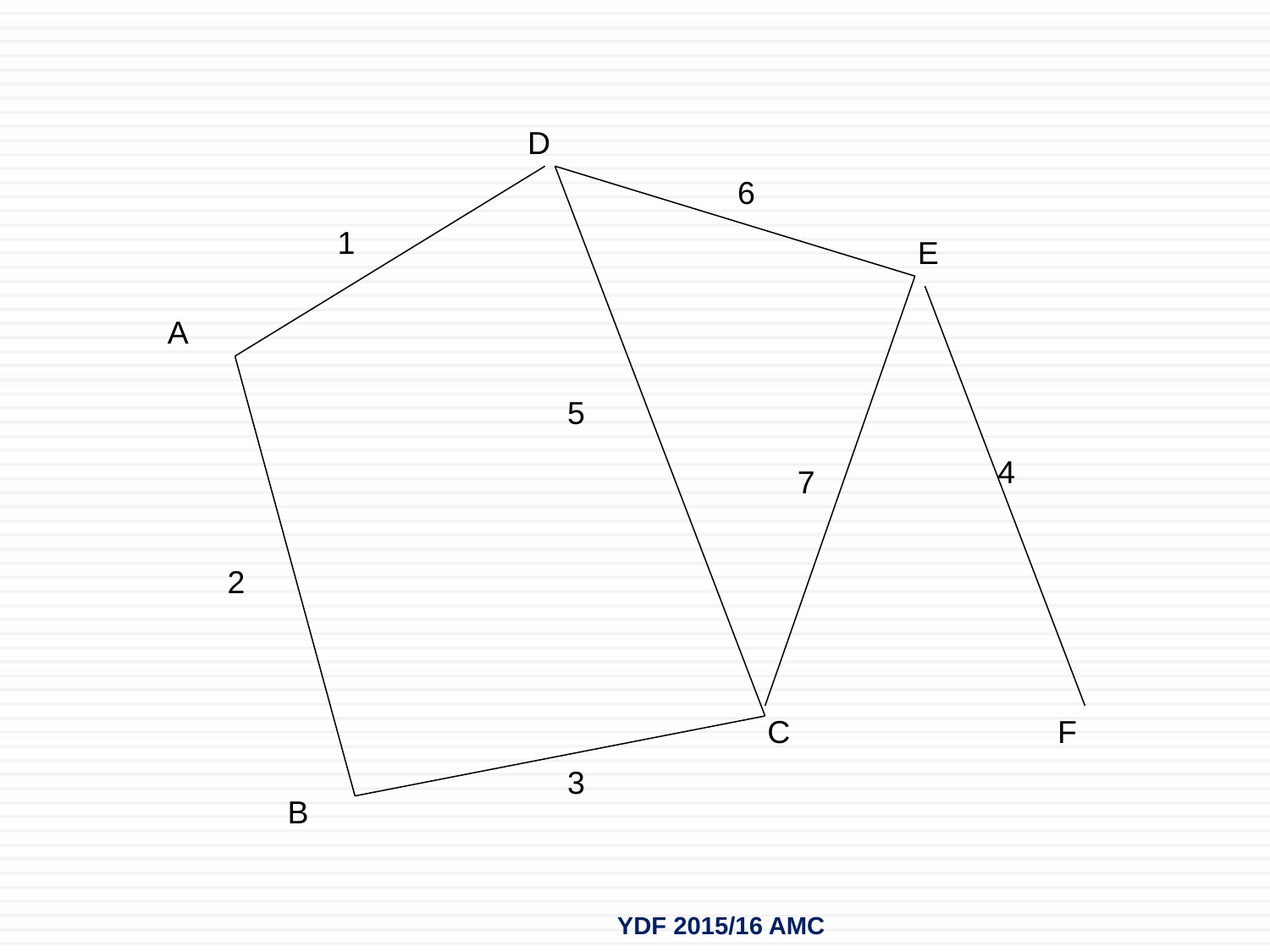

D

6
1
E

A

5
4
7
2
C
F

3
B
YDF 2015/16 AMC